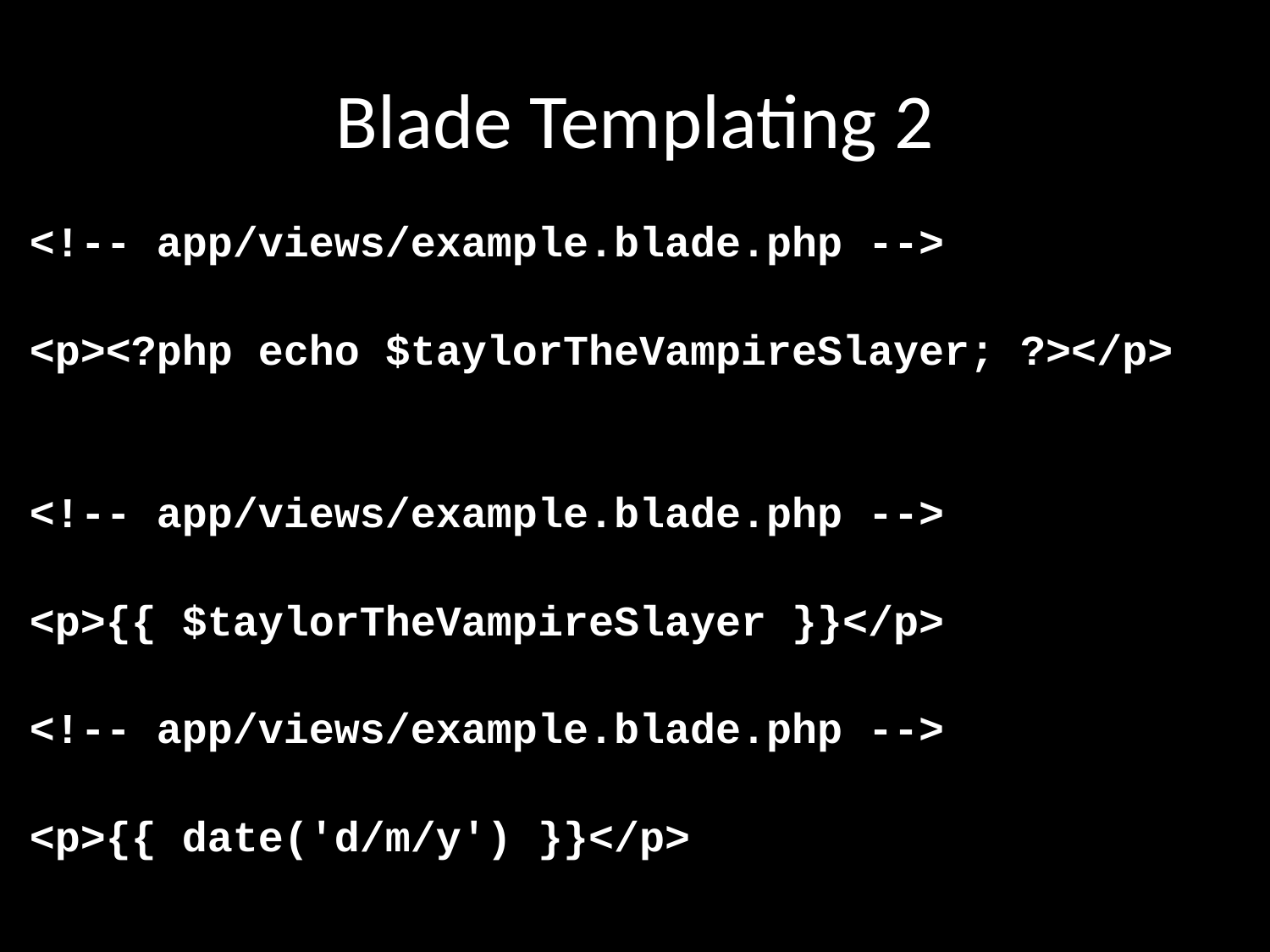

# Blade Templating 2
<!-- app/views/example.blade.php -->

<p><?php echo $taylorTheVampireSlayer; ?></p>

<!-- app/views/example.blade.php -->

<p>{{ $taylorTheVampireSlayer }}</p>

<!-- app/views/example.blade.php -->

<p>{{ date('d/m/y') }}</p>